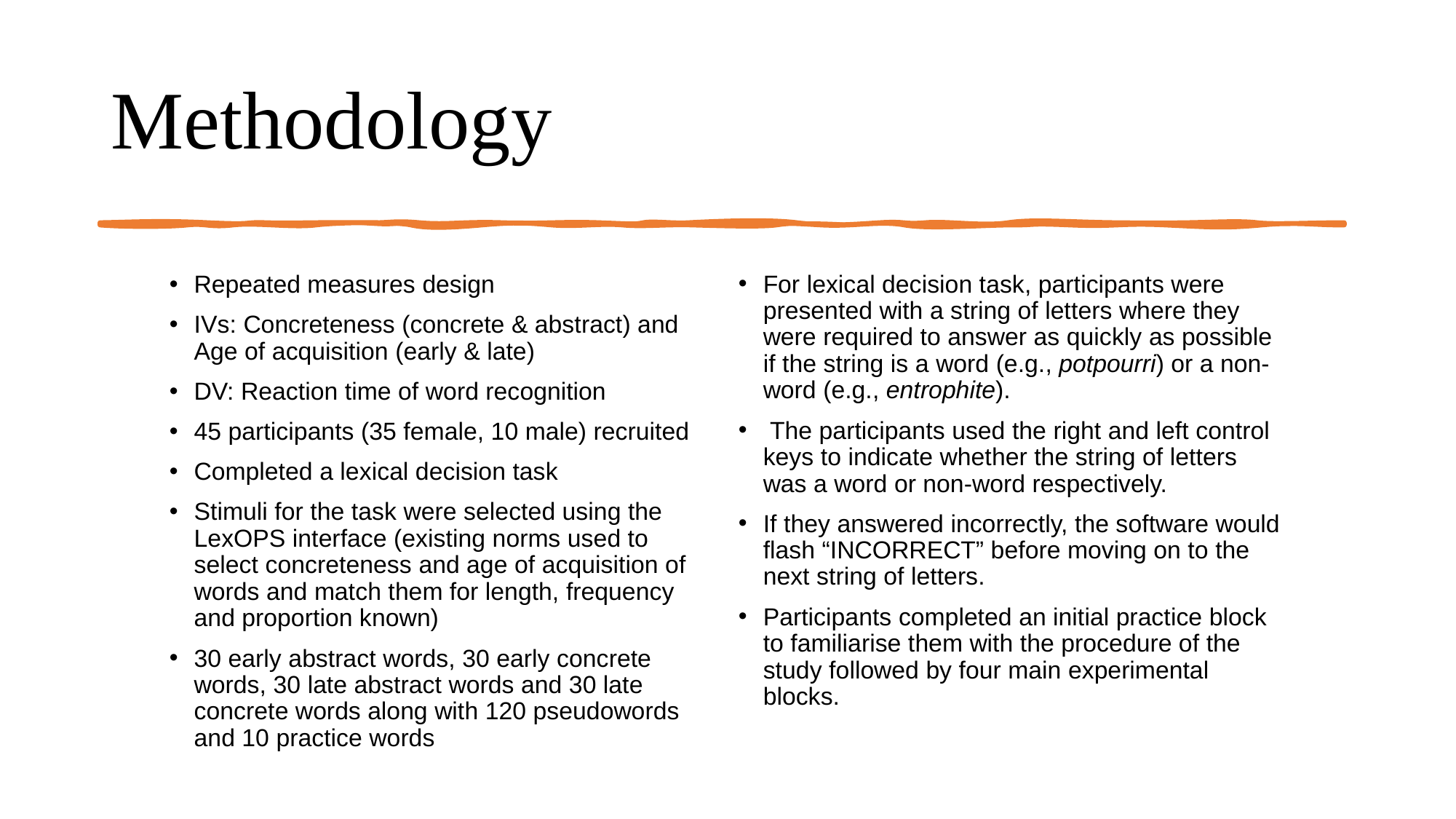

# Methodology

For lexical decision task, participants were presented with a string of letters where they were required to answer as quickly as possible if the string is a word (e.g., potpourri) or a non-word (e.g., entrophite).
 The participants used the right and left control keys to indicate whether the string of letters was a word or non-word respectively.
If they answered incorrectly, the software would flash “INCORRECT” before moving on to the next string of letters.
Participants completed an initial practice block to familiarise them with the procedure of the study followed by four main experimental blocks.

Repeated measures design
IVs: Concreteness (concrete & abstract) and Age of acquisition (early & late)
DV: Reaction time of word recognition
45 participants (35 female, 10 male) recruited
Completed a lexical decision task
Stimuli for the task were selected using the LexOPS interface (existing norms used to select concreteness and age of acquisition of words and match them for length, frequency and proportion known)
30 early abstract words, 30 early concrete words, 30 late abstract words and 30 late concrete words along with 120 pseudowords and 10 practice words